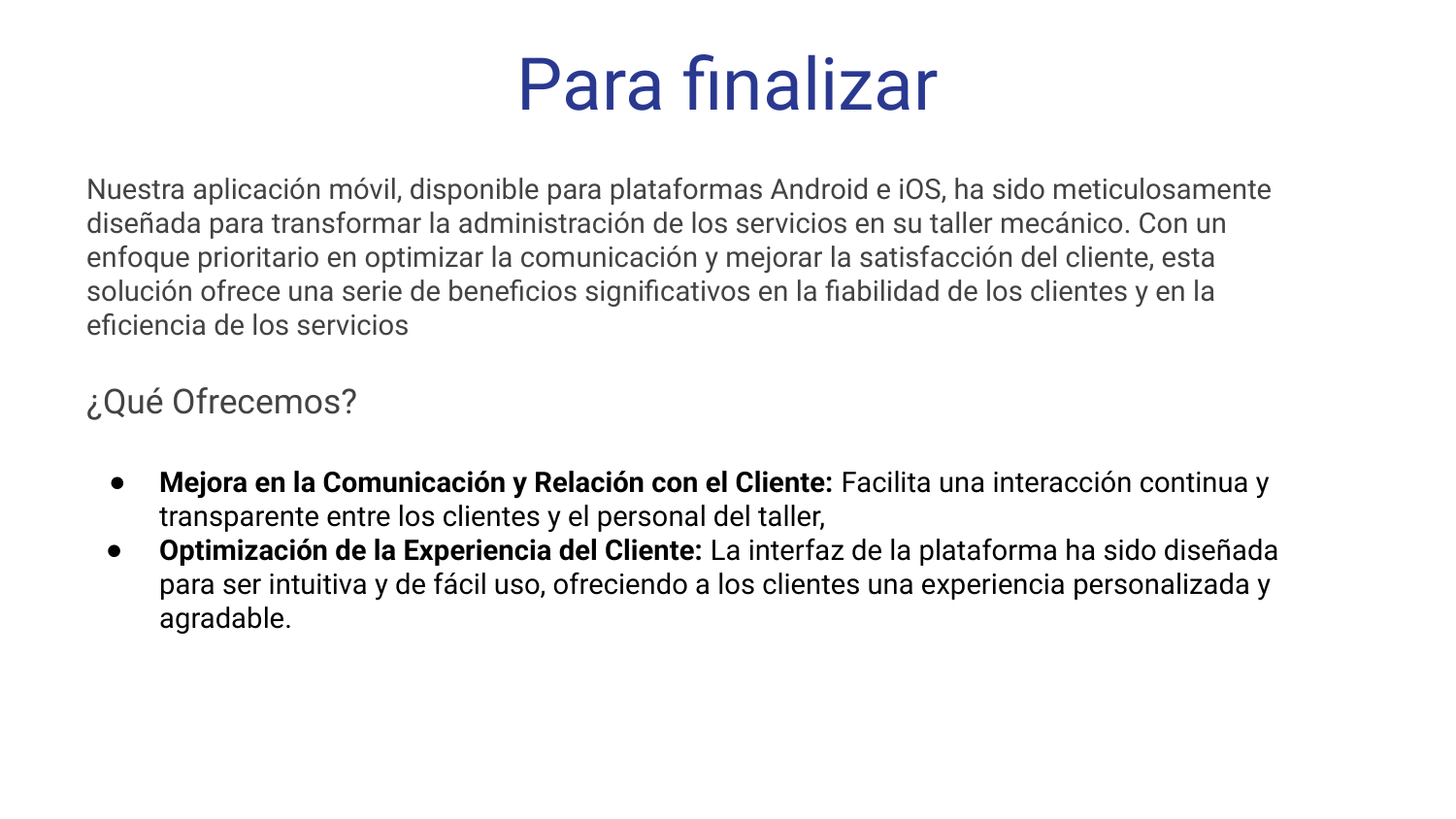

# Para finalizar
Nuestra aplicación móvil, disponible para plataformas Android e iOS, ha sido meticulosamente diseñada para transformar la administración de los servicios en su taller mecánico. Con un enfoque prioritario en optimizar la comunicación y mejorar la satisfacción del cliente, esta solución ofrece una serie de beneficios significativos en la fiabilidad de los clientes y en la eficiencia de los servicios

¿Qué Ofrecemos?

Mejora en la Comunicación y Relación con el Cliente: Facilita una interacción continua y transparente entre los clientes y el personal del taller,
Optimización de la Experiencia del Cliente: La interfaz de la plataforma ha sido diseñada para ser intuitiva y de fácil uso, ofreciendo a los clientes una experiencia personalizada y agradable.